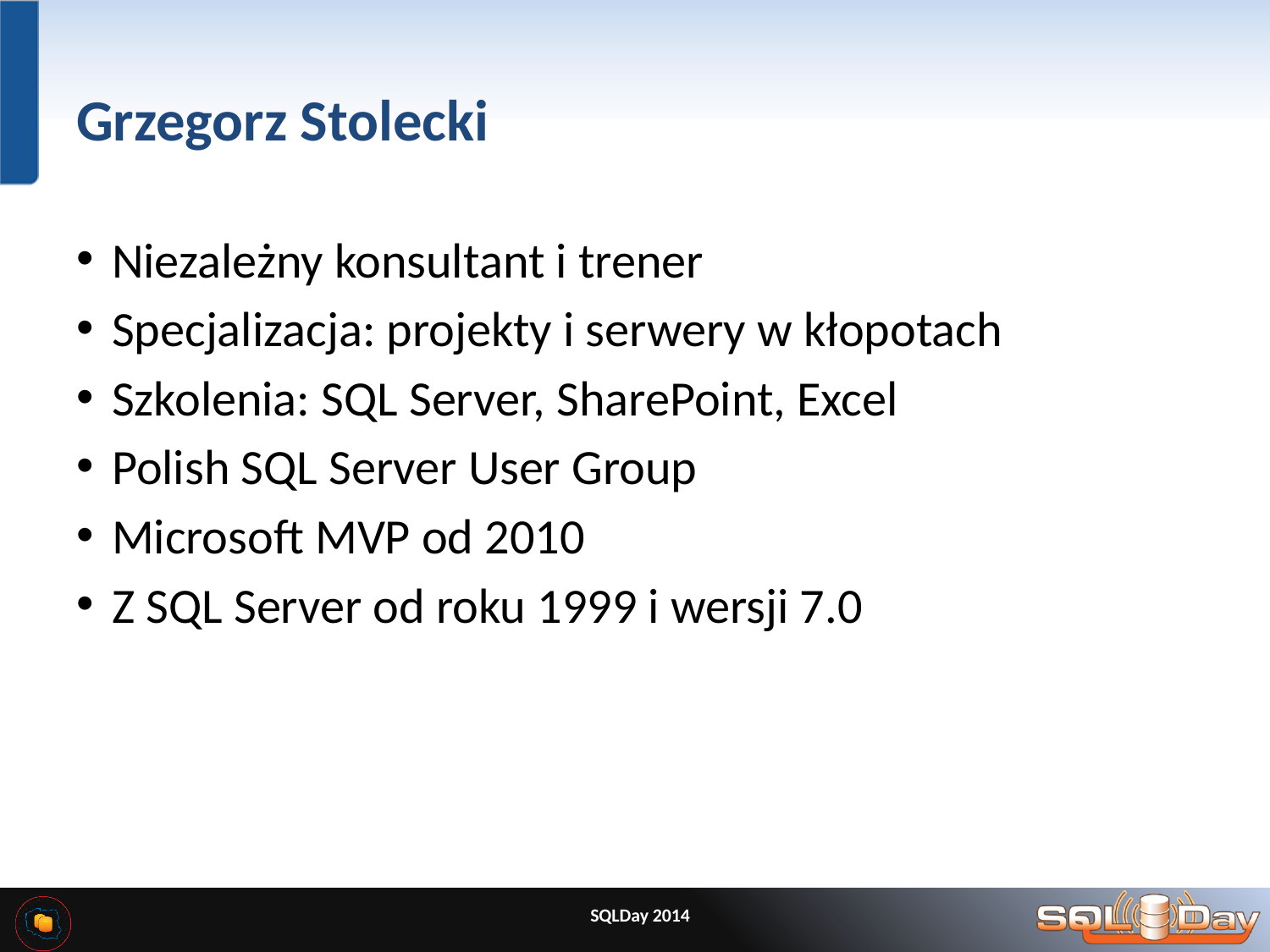

# Grzegorz Stolecki
Niezależny konsultant i trener
Specjalizacja: projekty i serwery w kłopotach
Szkolenia: SQL Server, SharePoint, Excel
Polish SQL Server User Group
Microsoft MVP od 2010
Z SQL Server od roku 1999 i wersji 7.0
SQLDay 2014